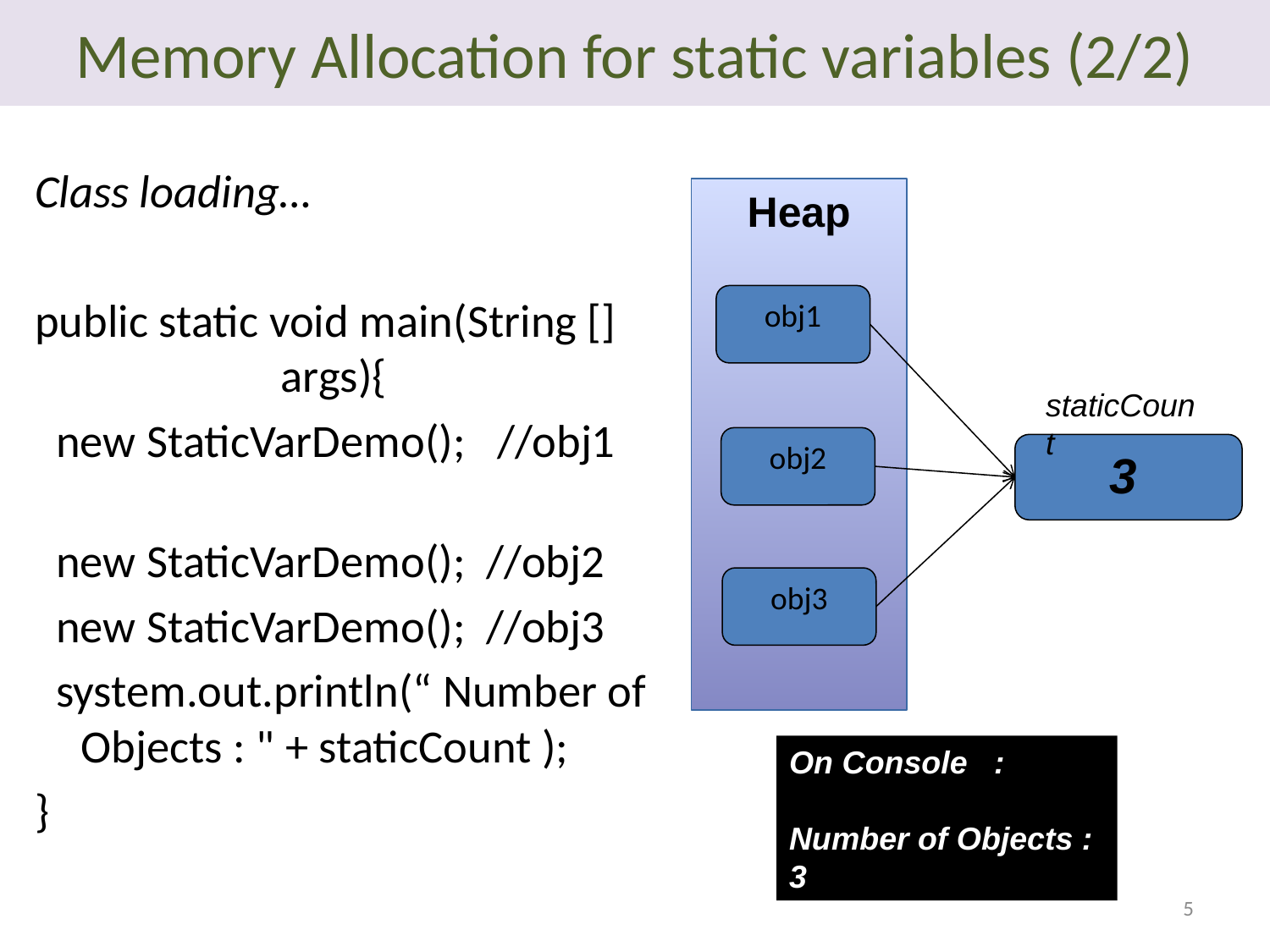

# Memory Allocation for static variables (2/2)
Class loading…

public static void main(String []                        args){
  new StaticVarDemo();   //obj1
  new StaticVarDemo();  //obj2
  new StaticVarDemo();  //obj3
  system.out.println(“ Number of Objects : " + staticCount );
}
Heap
obj1
staticCount
obj2

3
2
0
1
obj3
On Console   :

Number of Objects : 3
5